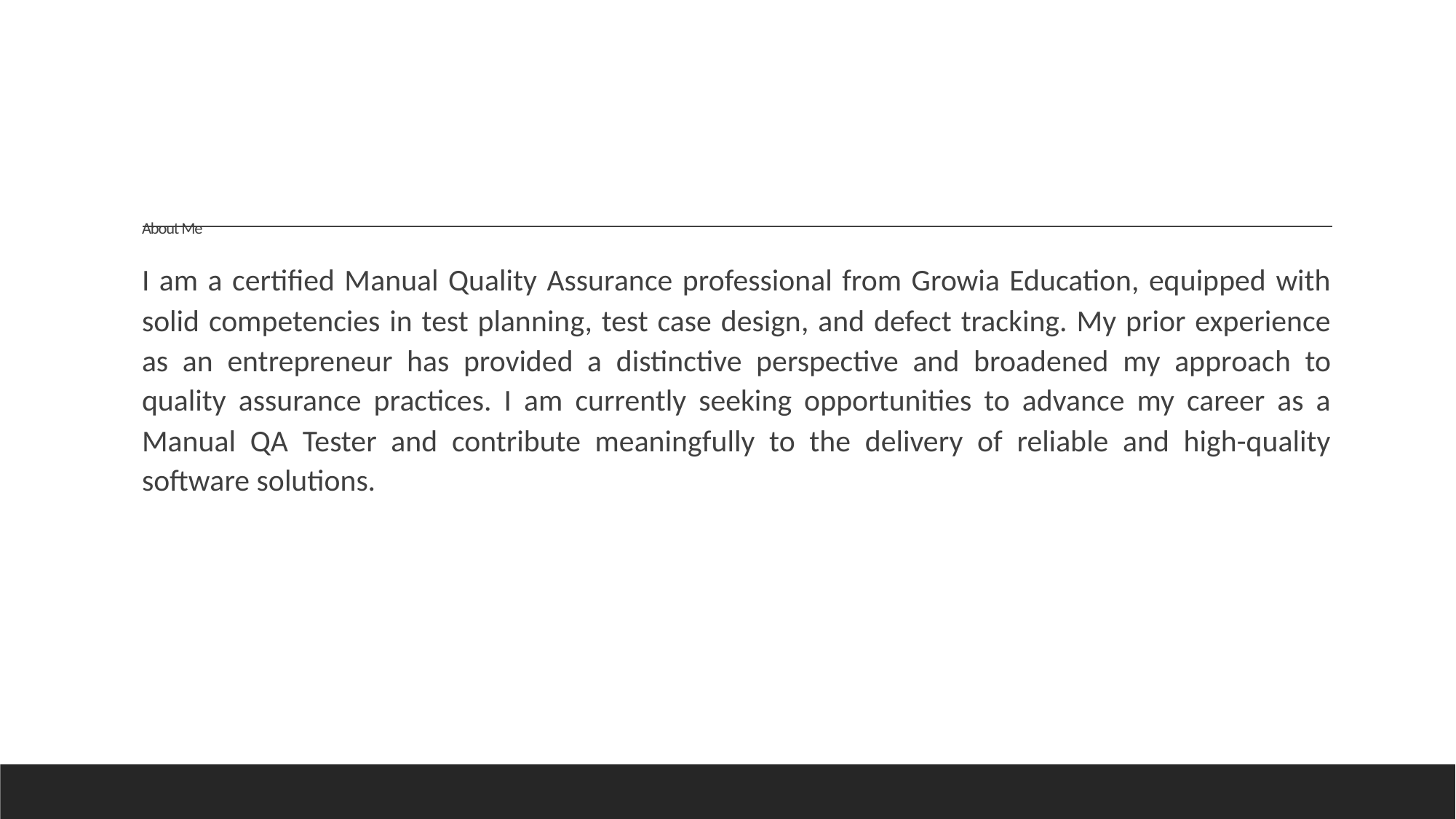

# About Me
I am a certified Manual Quality Assurance professional from Growia Education, equipped with solid competencies in test planning, test case design, and defect tracking. My prior experience as an entrepreneur has provided a distinctive perspective and broadened my approach to quality assurance practices. I am currently seeking opportunities to advance my career as a Manual QA Tester and contribute meaningfully to the delivery of reliable and high-quality software solutions.